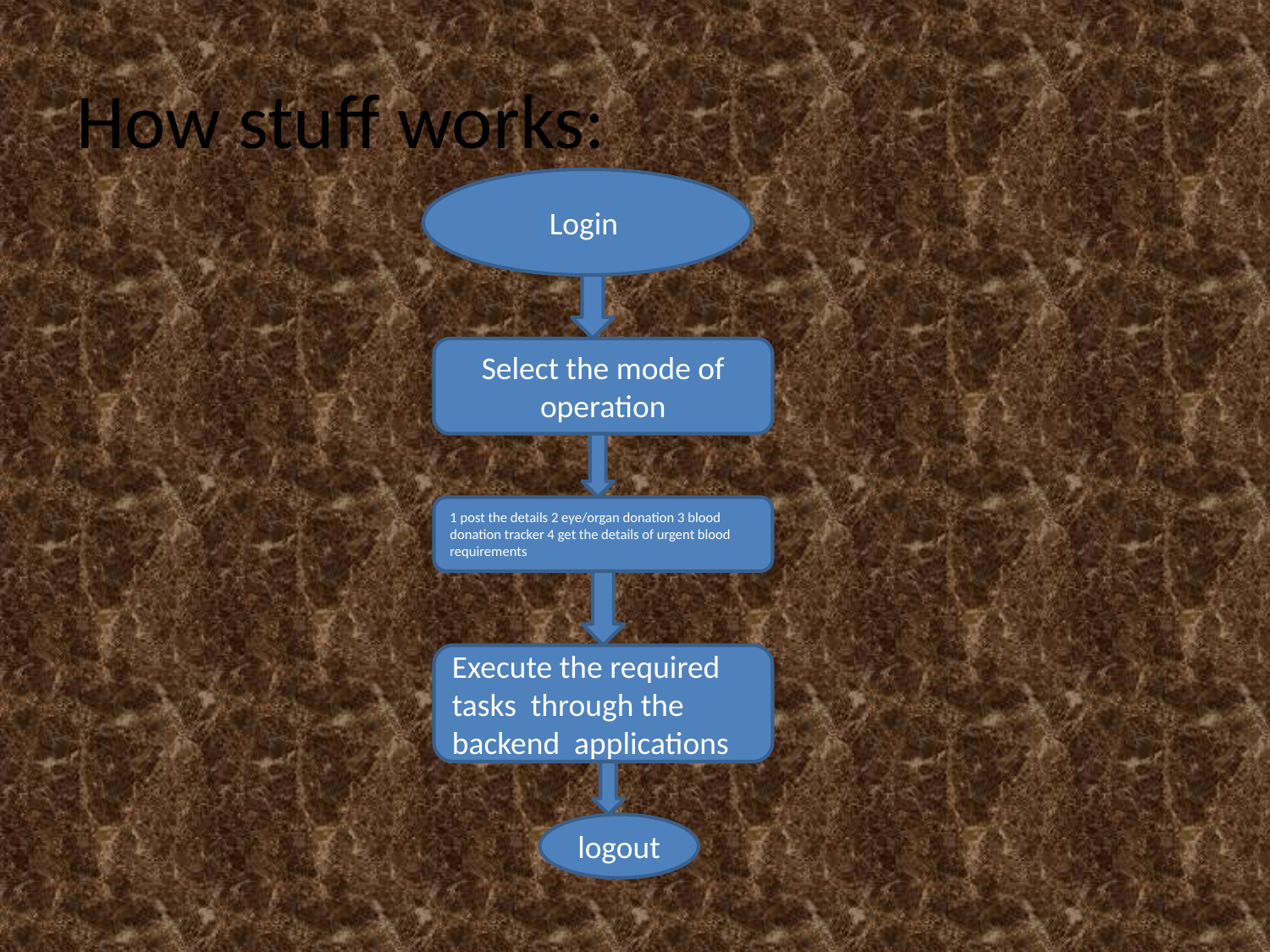

# How stuff works:
Login

Select the mode of operation

1 post the details 2 eye/organ donation 3 blood donation tracker 4 get the details of urgent blood requirements

Execute the required tasks  through the backend  applications

logout